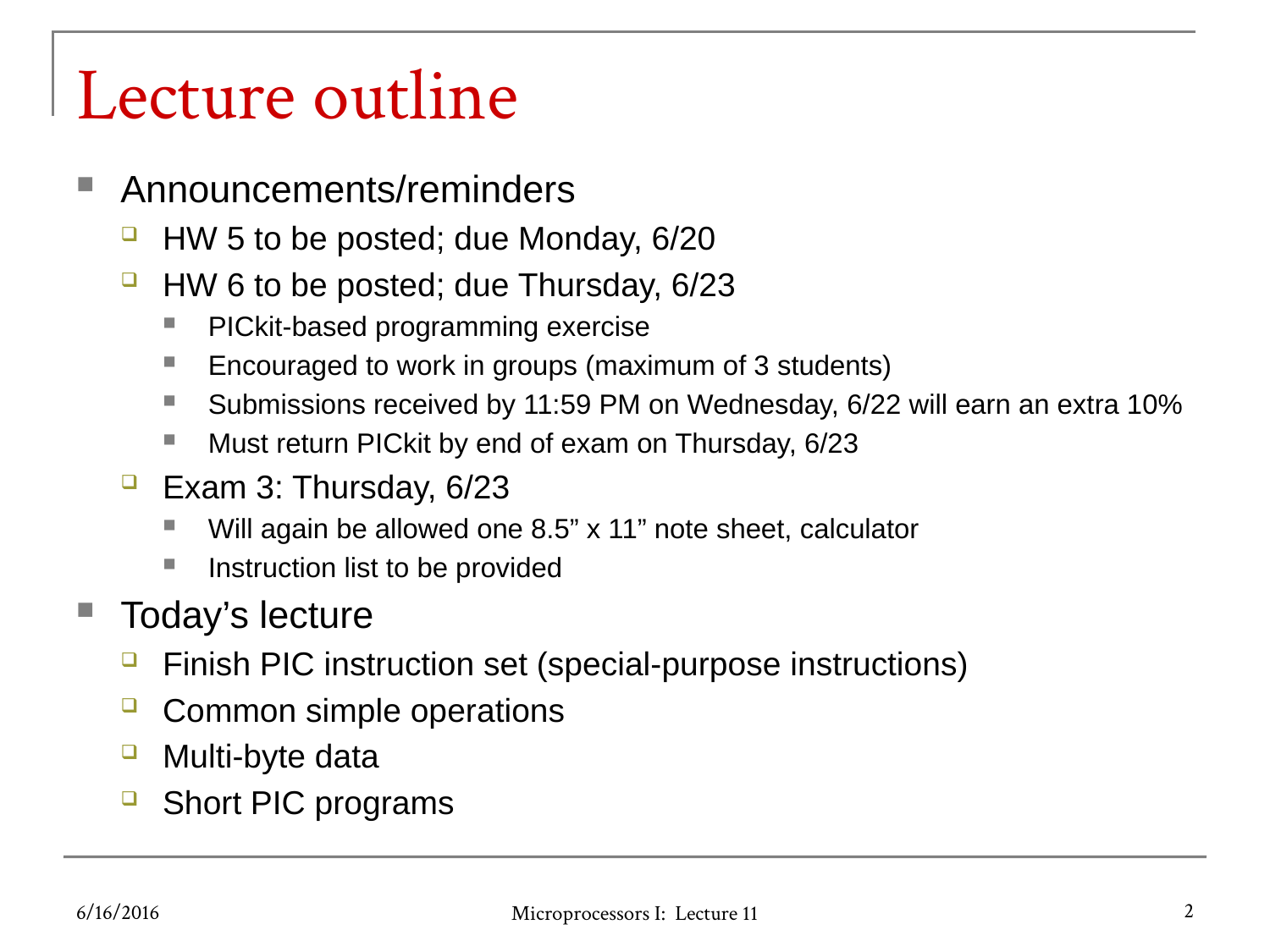

# Lecture outline
Announcements/reminders
HW 5 to be posted; due Monday, 6/20
HW 6 to be posted; due Thursday, 6/23
PICkit-based programming exercise
Encouraged to work in groups (maximum of 3 students)
Submissions received by 11:59 PM on Wednesday, 6/22 will earn an extra 10%
Must return PICkit by end of exam on Thursday, 6/23
Exam 3: Thursday, 6/23
Will again be allowed one 8.5” x 11” note sheet, calculator
Instruction list to be provided
Today’s lecture
Finish PIC instruction set (special-purpose instructions)
Common simple operations
Multi-byte data
Short PIC programs

6/16/2016
2
Microprocessors I:  Lecture 11